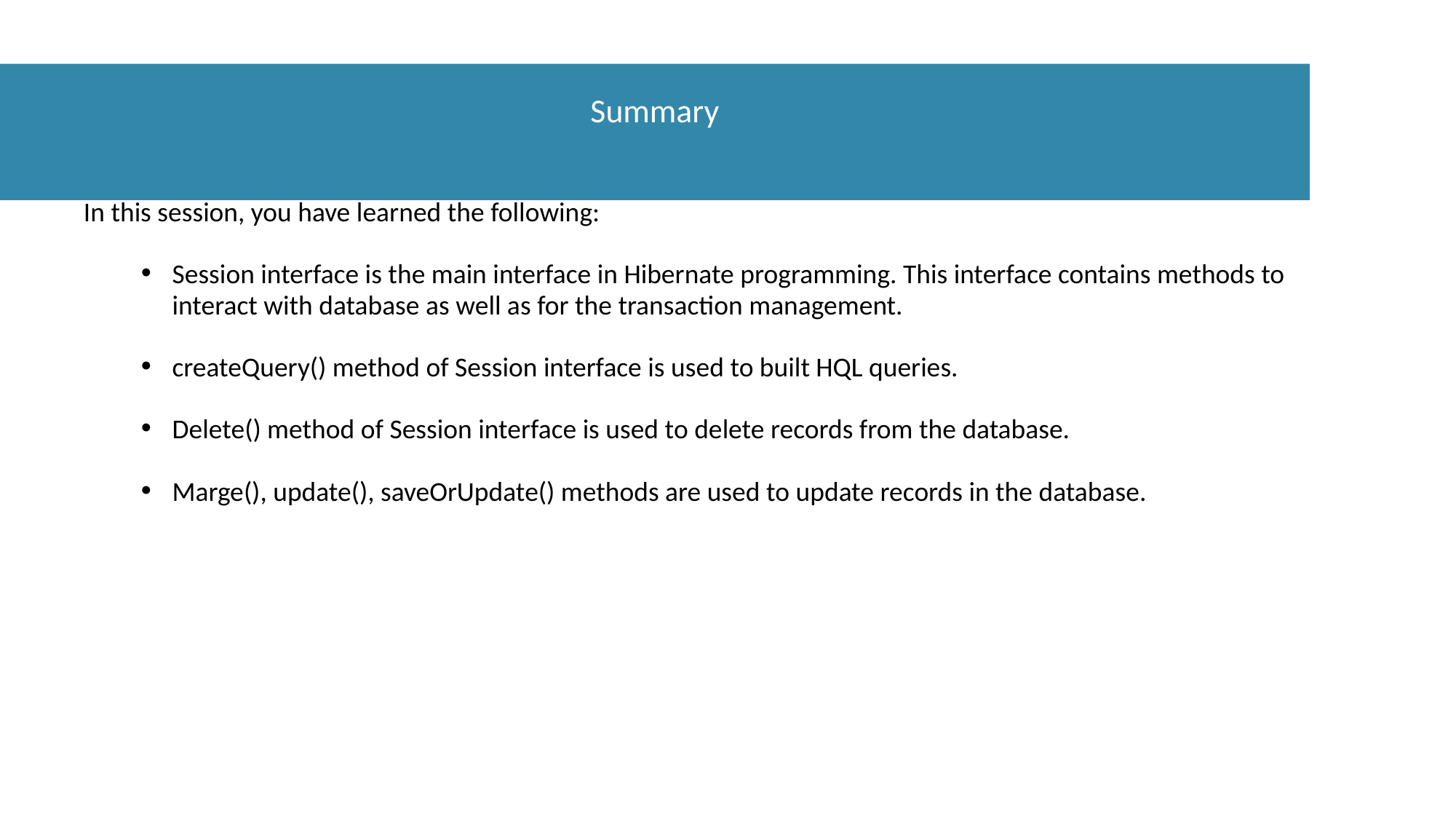

# Summary
In this session, you have learned the following:

Session interface is the main interface in Hibernate programming. This interface contains methods to interact with database as well as for the transaction management.

createQuery() method of Session interface is used to built HQL queries.

Delete() method of Session interface is used to delete records from the database.

Marge(), update(), saveOrUpdate() methods are used to update records in the database.